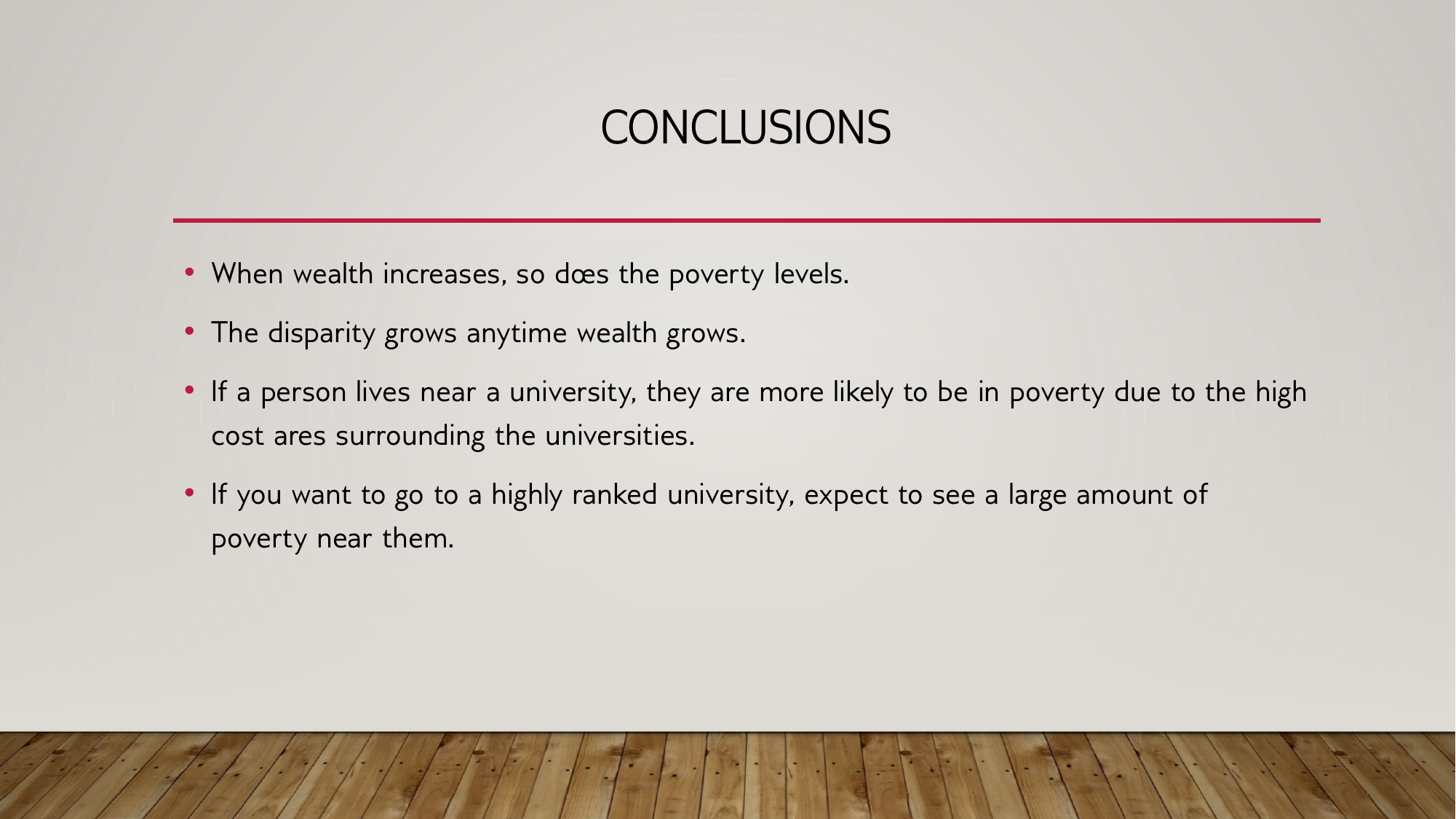

# Conclusions
When wealth increases, so does the poverty levels.
The disparity grows anytime wealth grows.
If a person lives near a university, they are more likely to be in poverty due to the high cost ares surrounding the universities.
If you want to go to a highly ranked university, expect to see a large amount of poverty near them.